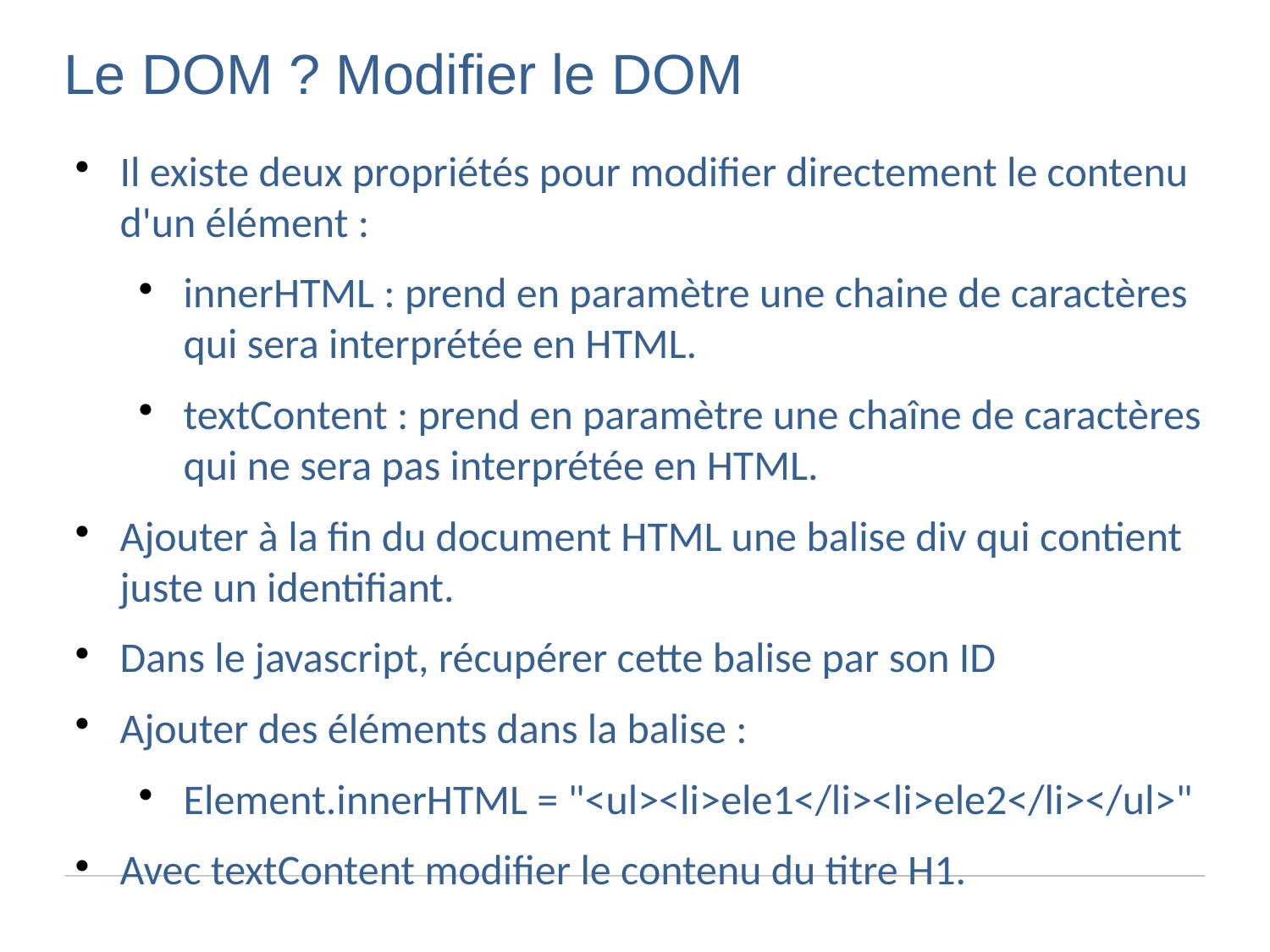

Le DOM ? Modifier le DOM
Il existe deux propriétés pour modifier directement le contenu d'un élément :
innerHTML : prend en paramètre une chaine de caractères qui sera interprétée en HTML.
textContent : prend en paramètre une chaîne de caractères qui ne sera pas interprétée en HTML.
Ajouter à la fin du document HTML une balise div qui contient juste un identifiant.
Dans le javascript, récupérer cette balise par son ID
Ajouter des éléments dans la balise :
Element.innerHTML = "<ul><li>ele1</li><li>ele2</li></ul>"
Avec textContent modifier le contenu du titre H1.